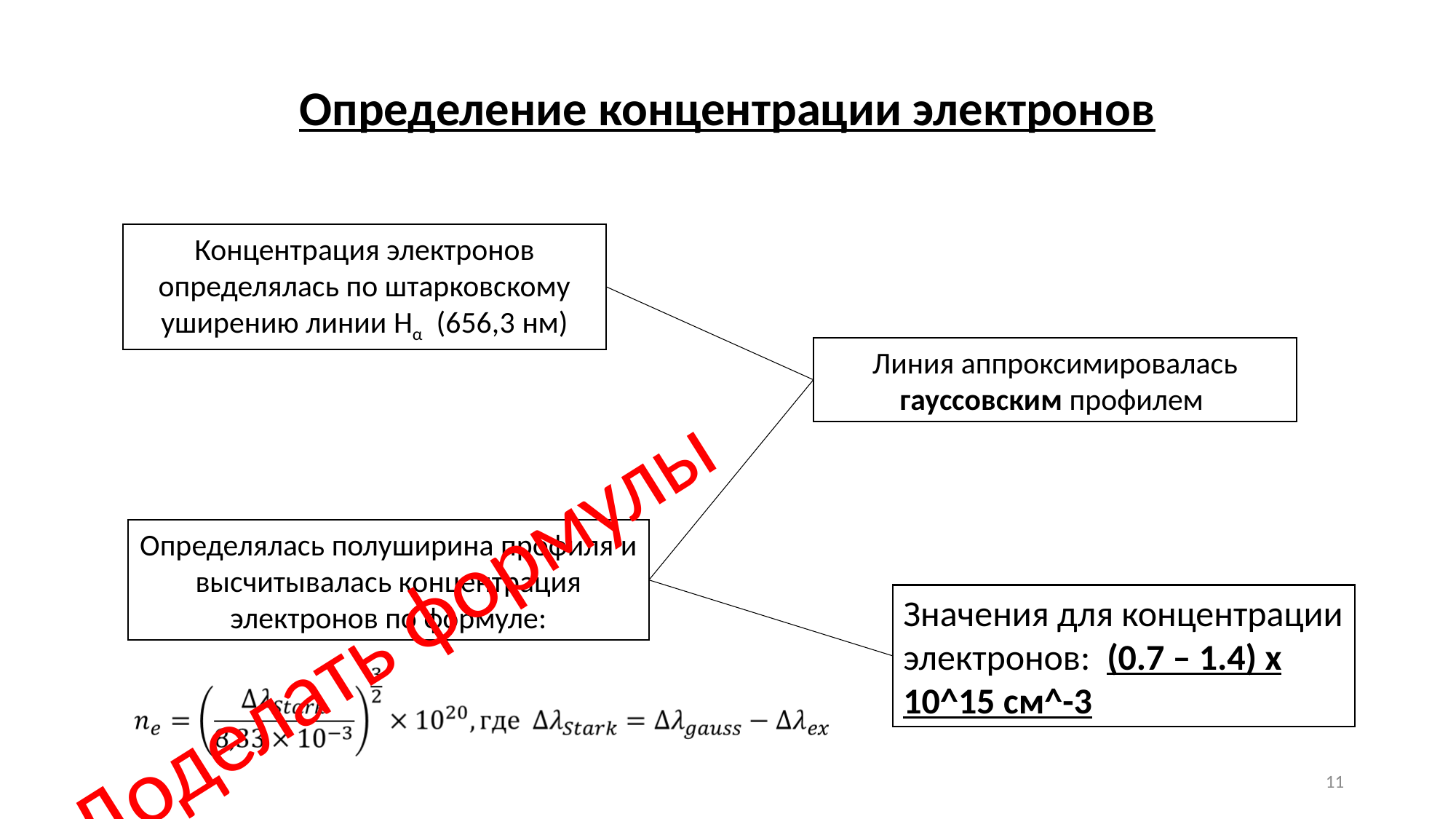

Определение концентрации электронов
Концентрация электронов определялась по штарковскому уширению линии Hα  (656,3 нм)
Линия аппроксимировалась гауссовским профилем
Определялась полуширина профиля и высчитывалась концентрация электронов по формуле:
Доделать формулы
Значения для концентрации электронов:  (0.7 – 1.4) х 10^15 см^-3

11